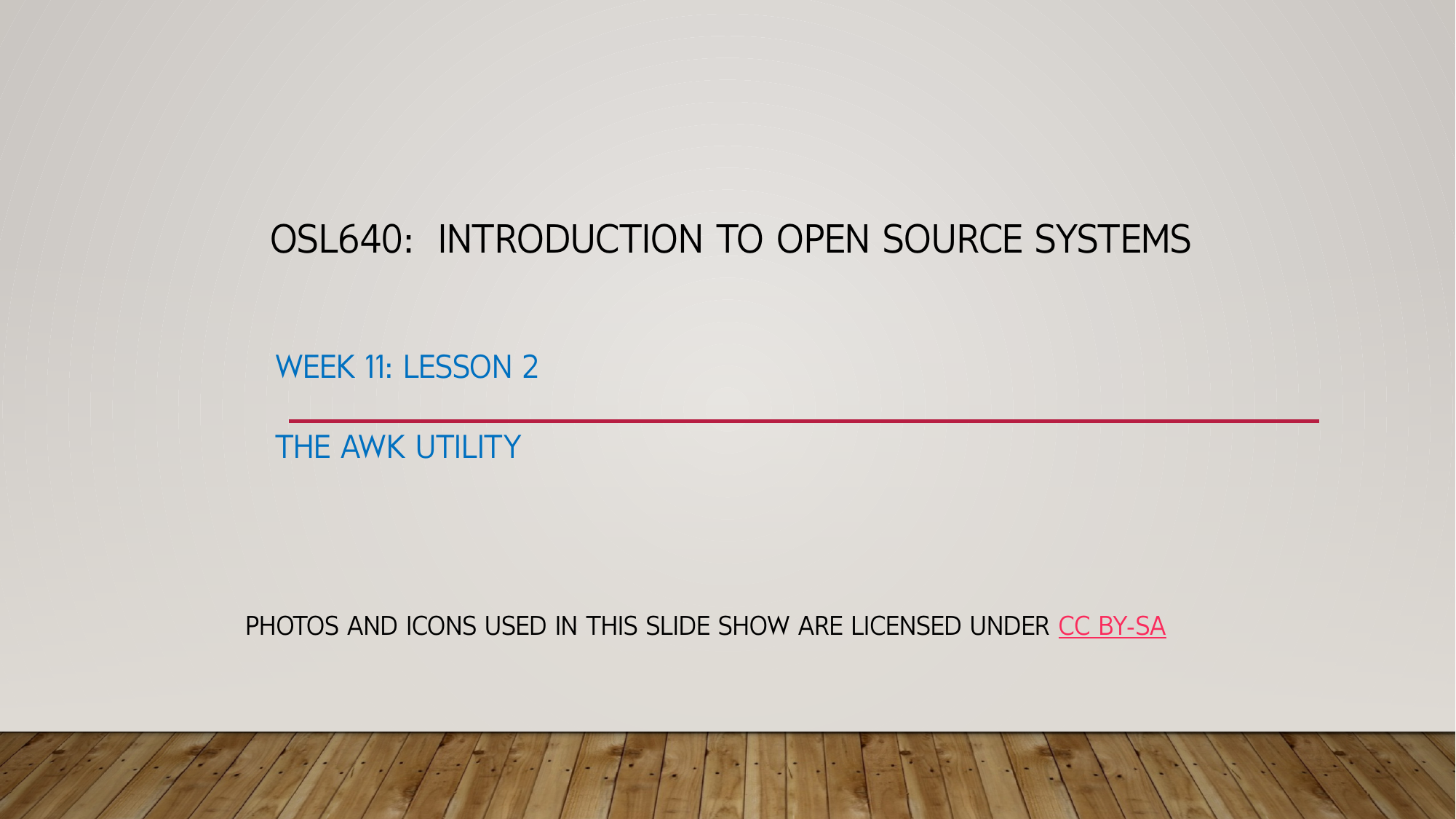

# OSL640:  INTRODUCTION TO OPEN SOURCE SYSTEMS      Week 11: lesson 2    the awk utility
Photos and icons used in this slide show are licensed under CC BY-SA